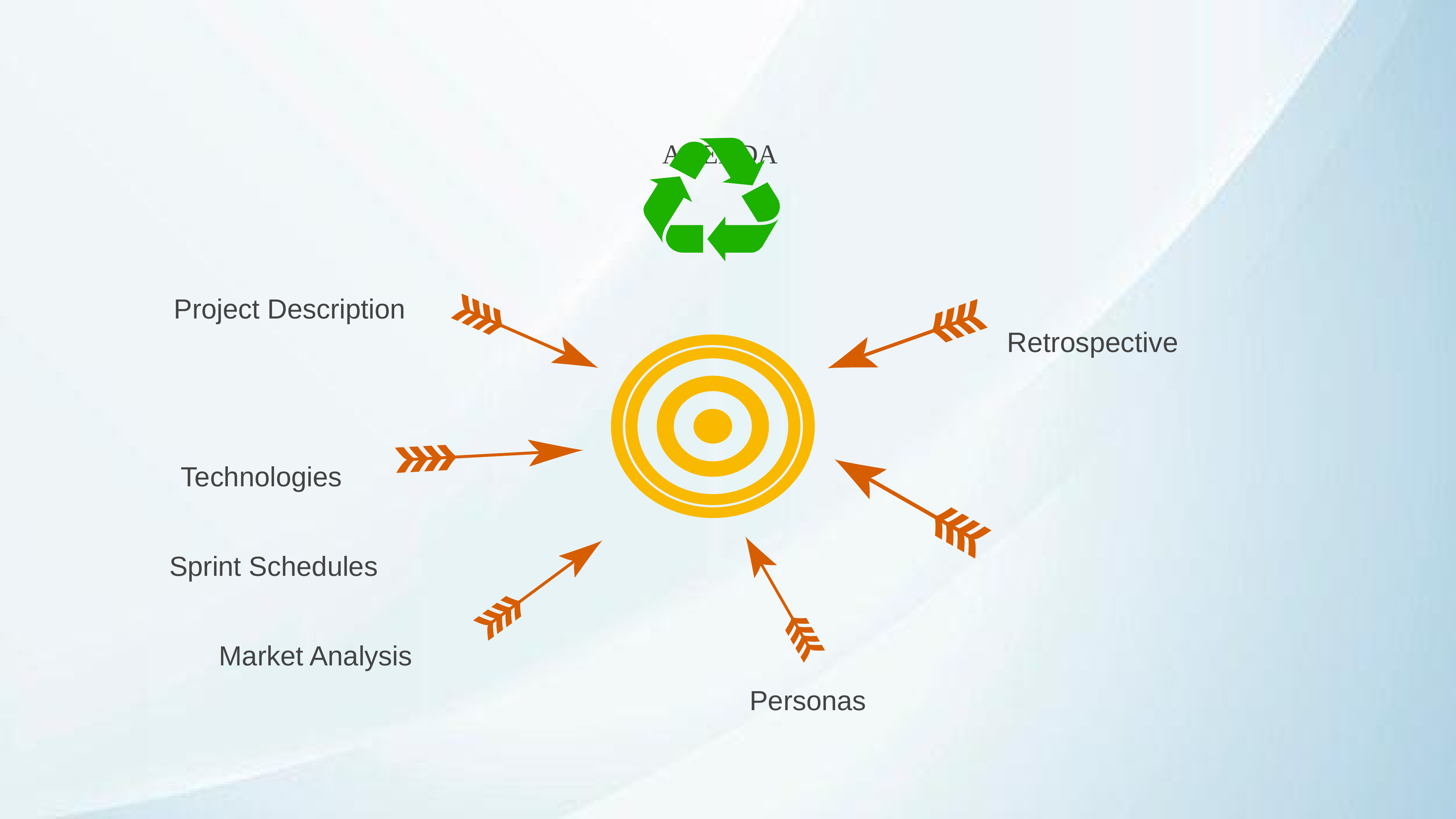

# AGENDA

Project Description
                                                                                                             Retrospective

       Technologies

																Sprint Schedules

            Market Analysis
                                                         Personas